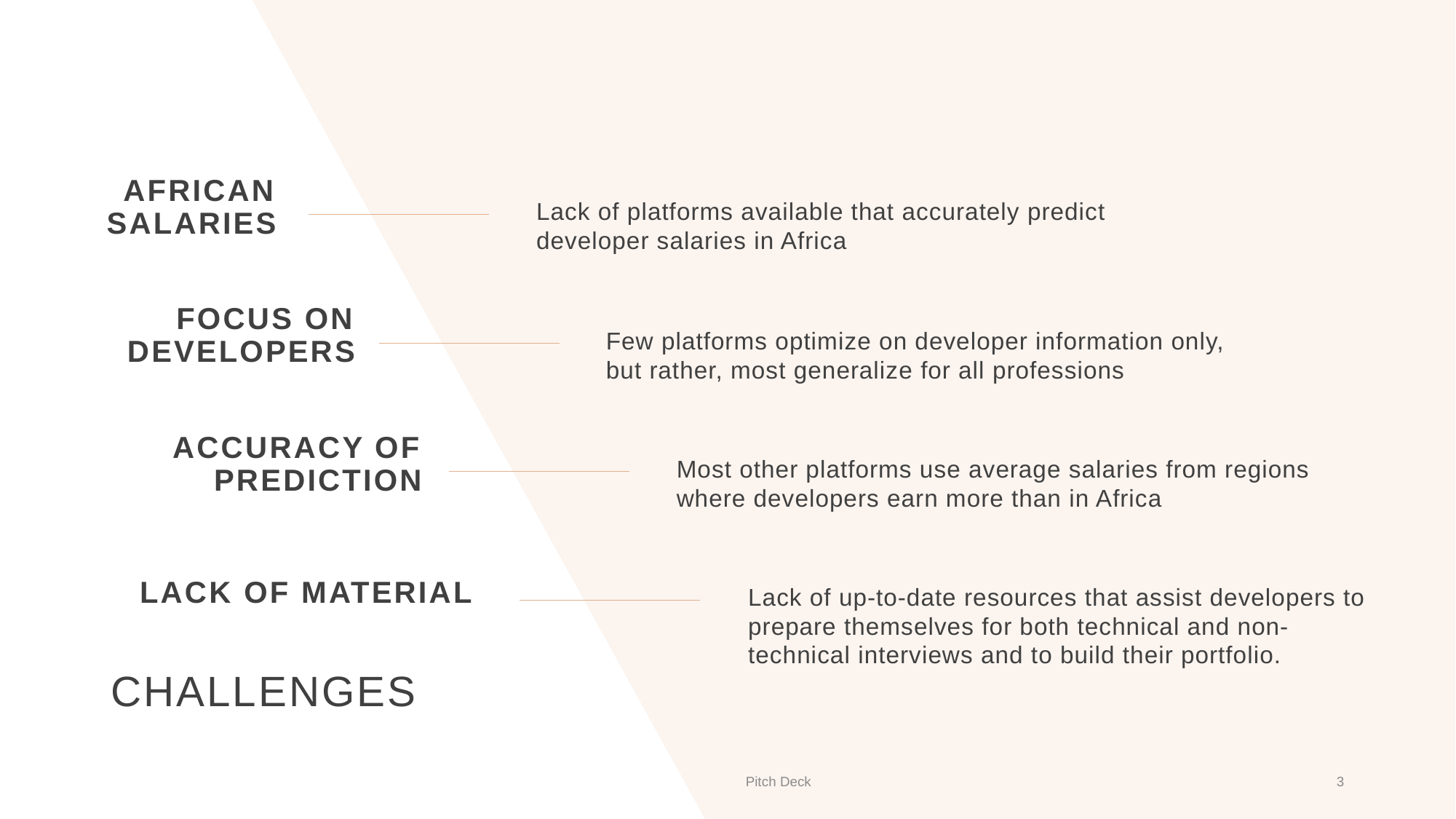

African salaries
Lack of platforms available that accurately predict developer salaries in Africa

Focus on developers
Few platforms optimize on developer information only, but rather, most generalize for all professions

Accuracy of prediction
Most other platforms use average salaries from regions where developers earn more than in Africa

Lack of material
Lack of up-to-date resources that assist developers to prepare themselves for both technical and non-technical interviews and to build their portfolio.

# Challenges
Pitch Deck
3